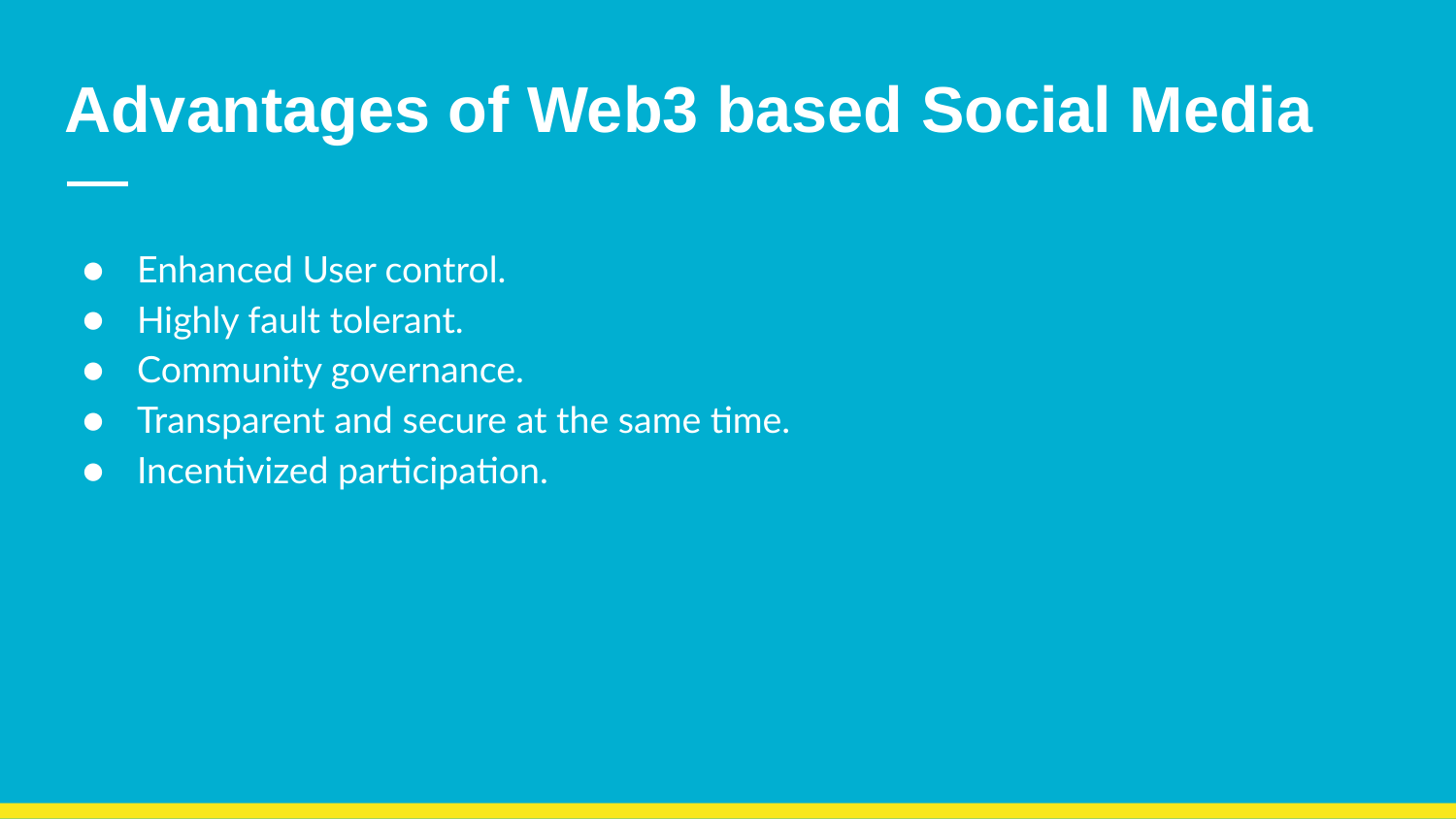

# Advantages of Web3 based Social Media
Enhanced User control.
Highly fault tolerant.
Community governance.
Transparent and secure at the same time.
Incentivized participation.